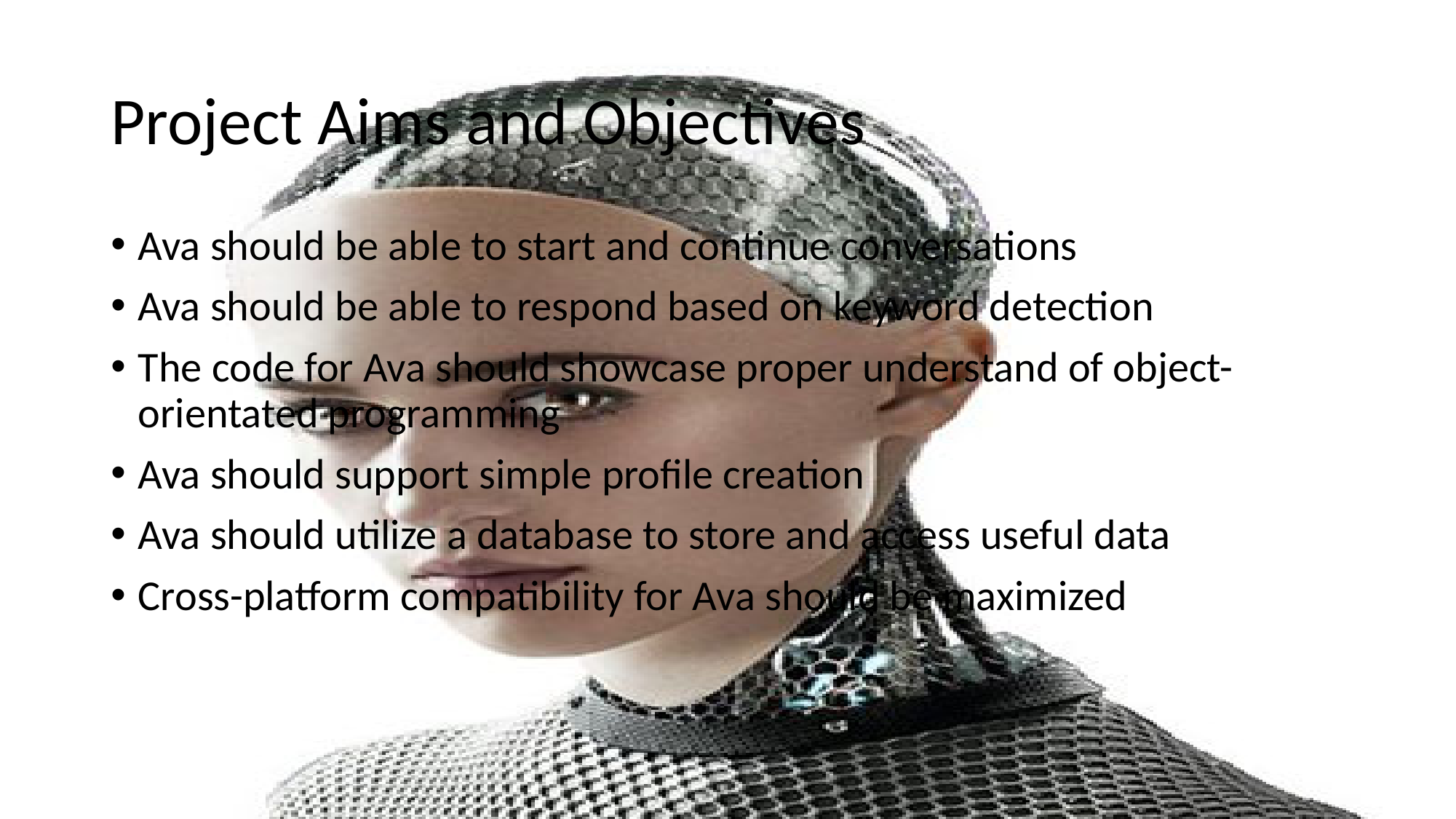

# Project Aims and Objectives
Ava should be able to start and continue conversations
Ava should be able to respond based on keyword detection
The code for Ava should showcase proper understand of object-orientated programming
Ava should support simple profile creation
Ava should utilize a database to store and access useful data
Cross-platform compatibility for Ava should be maximized